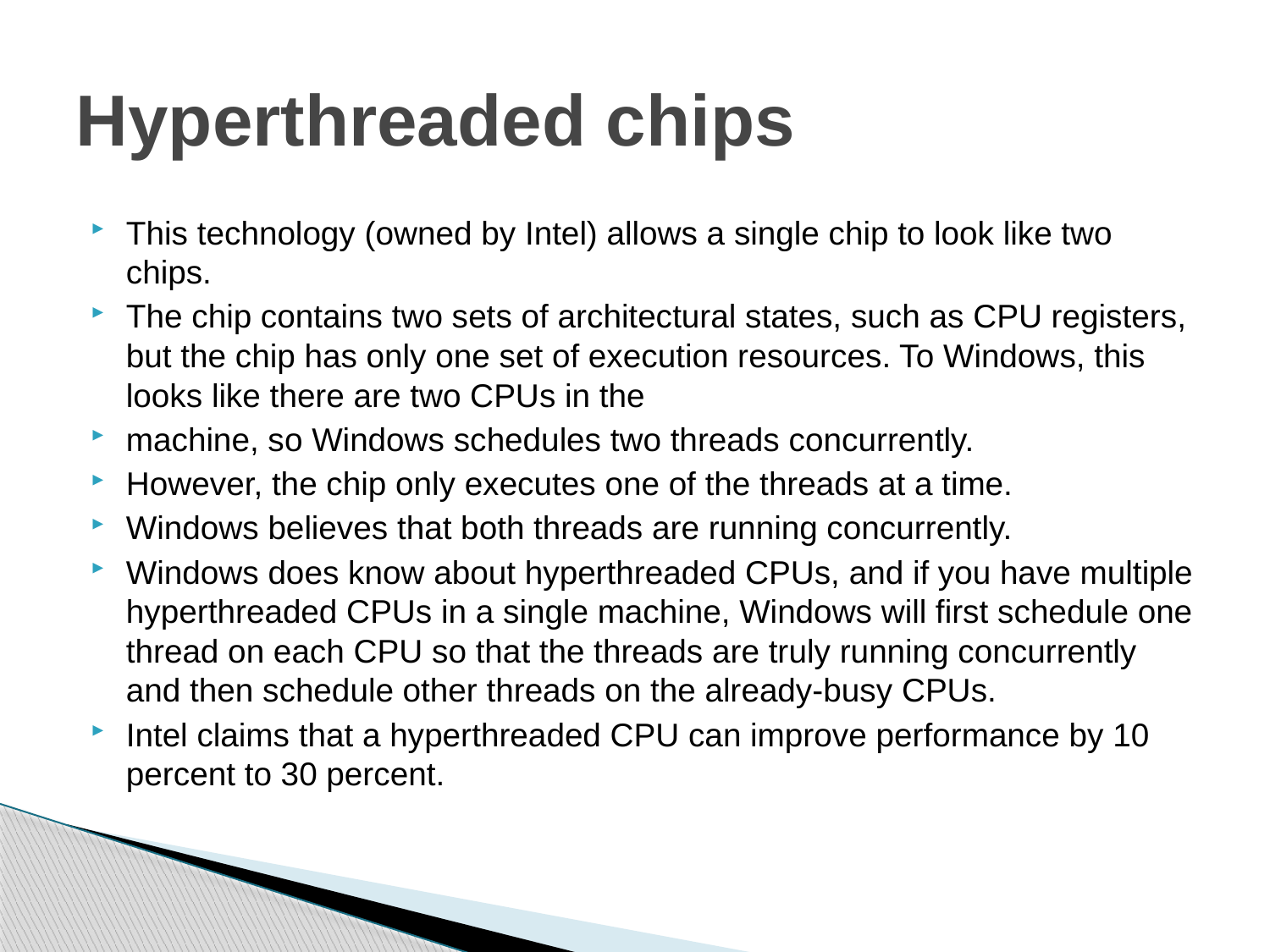

# Hyperthreaded chips
This technology (owned by Intel) allows a single chip to look like two chips.
The chip contains two sets of architectural states, such as CPU registers, but the chip has only one set of execution resources. To Windows, this looks like there are two CPUs in the
machine, so Windows schedules two threads concurrently.
However, the chip only executes one of the threads at a time.
Windows believes that both threads are running concurrently.
Windows does know about hyperthreaded CPUs, and if you have multiple hyperthreaded CPUs in a single machine, Windows will first schedule one thread on each CPU so that the threads are truly running concurrently and then schedule other threads on the already-busy CPUs.
Intel claims that a hyperthreaded CPU can improve performance by 10 percent to 30 percent.